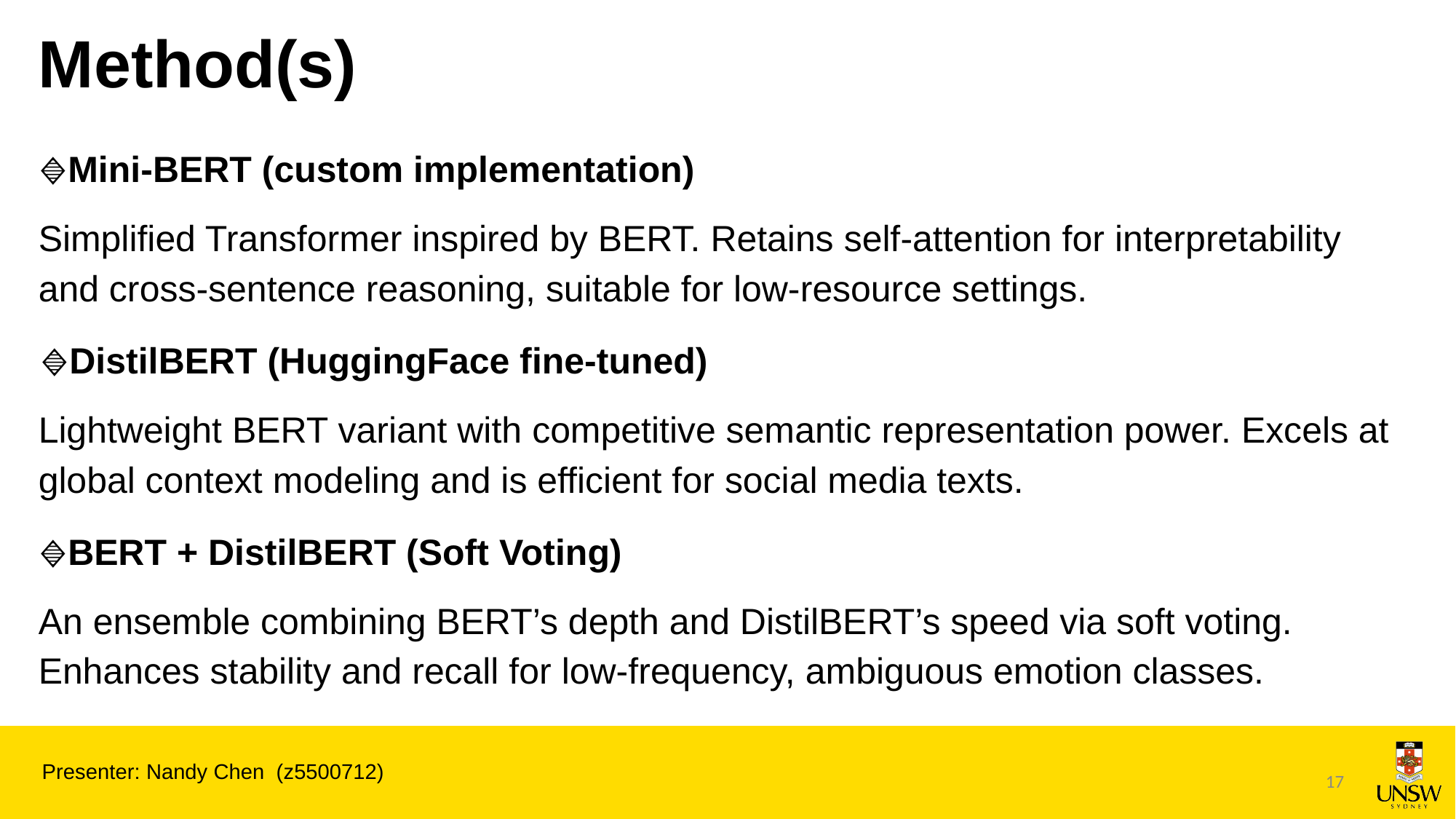

# Method(s)
🔹Mini-BERT (custom implementation)
Simplified Transformer inspired by BERT. Retains self-attention for interpretability and cross-sentence reasoning, suitable for low-resource settings.
🔹DistilBERT (HuggingFace fine-tuned)
Lightweight BERT variant with competitive semantic representation power. Excels at global context modeling and is efficient for social media texts.
🔹BERT + DistilBERT (Soft Voting)
An ensemble combining BERT’s depth and DistilBERT’s speed via soft voting. Enhances stability and recall for low-frequency, ambiguous emotion classes.

Presenter: Nandy Chen  (z5500712)

17